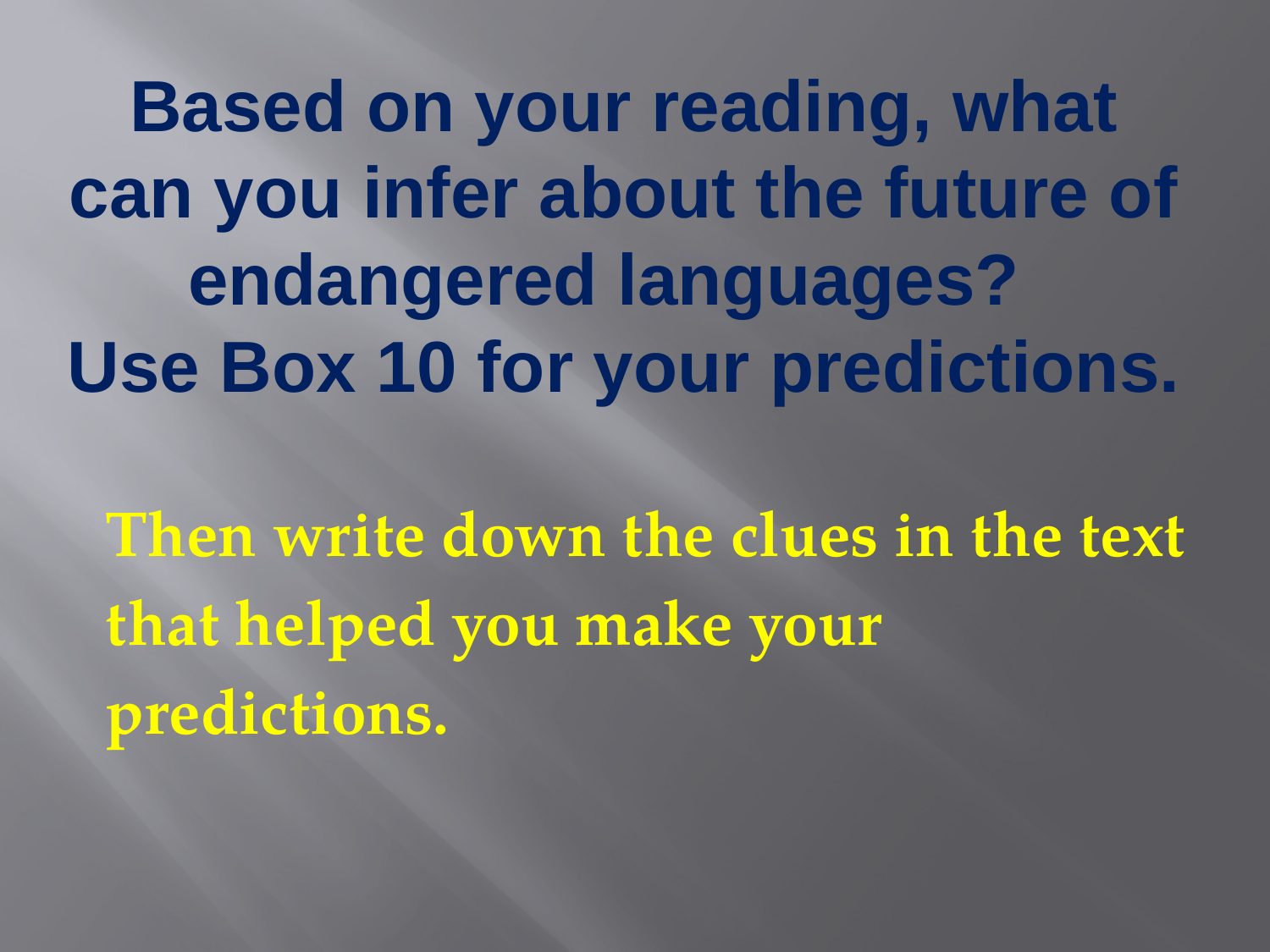

# Based on your reading, what can you infer about the future of endangered languages? Use Box 10 for your predictions.
Then write down the clues in the text
that helped you make your
predictions.